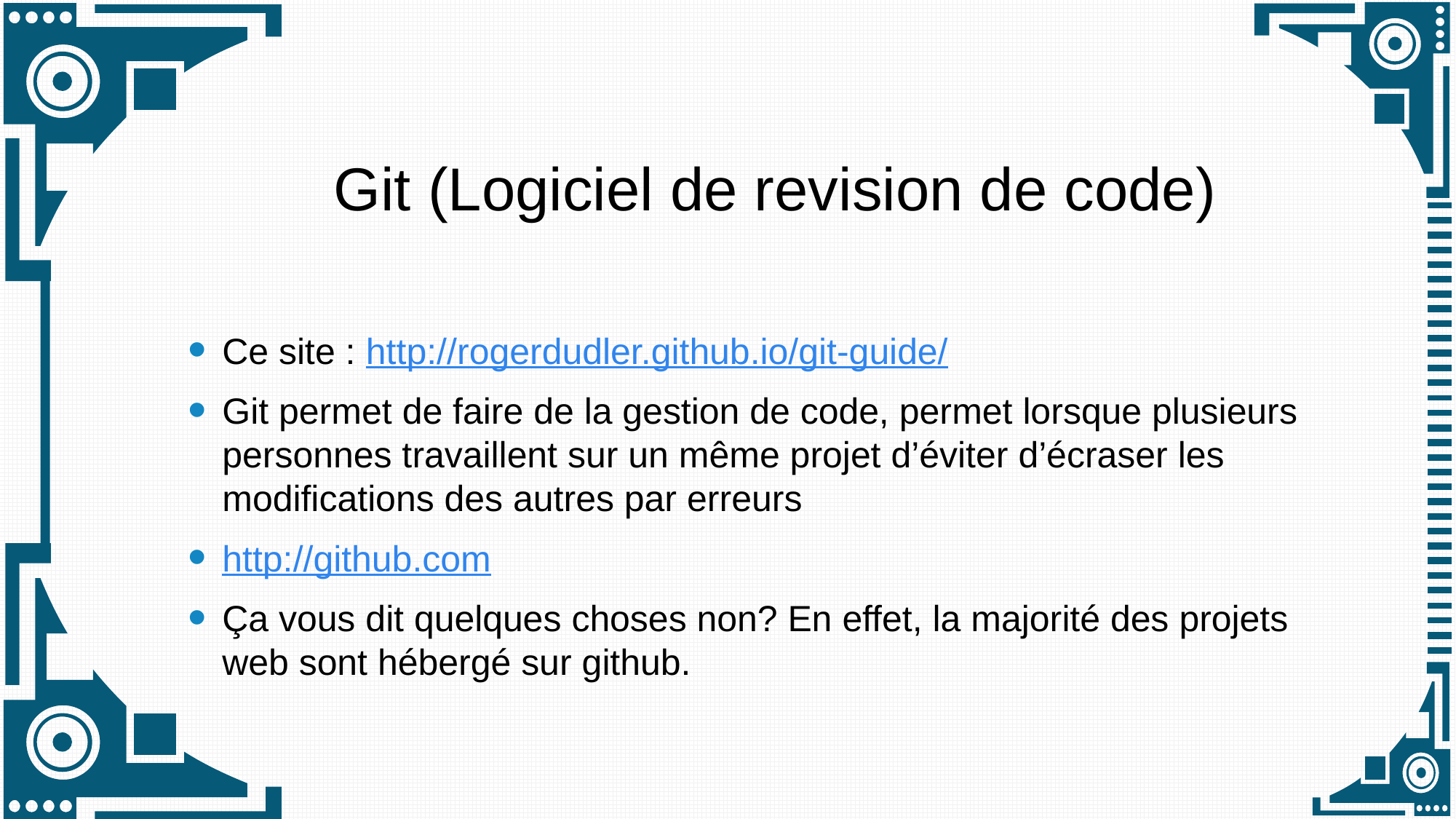

# Git (Logiciel de revision de code)
Ce site : http://rogerdudler.github.io/git-guide/
Git permet de faire de la gestion de code, permet lorsque plusieurs personnes travaillent sur un même projet d’éviter d’écraser les modifications des autres par erreurs
http://github.com
Ça vous dit quelques choses non? En effet, la majorité des projets web sont hébergé sur github.